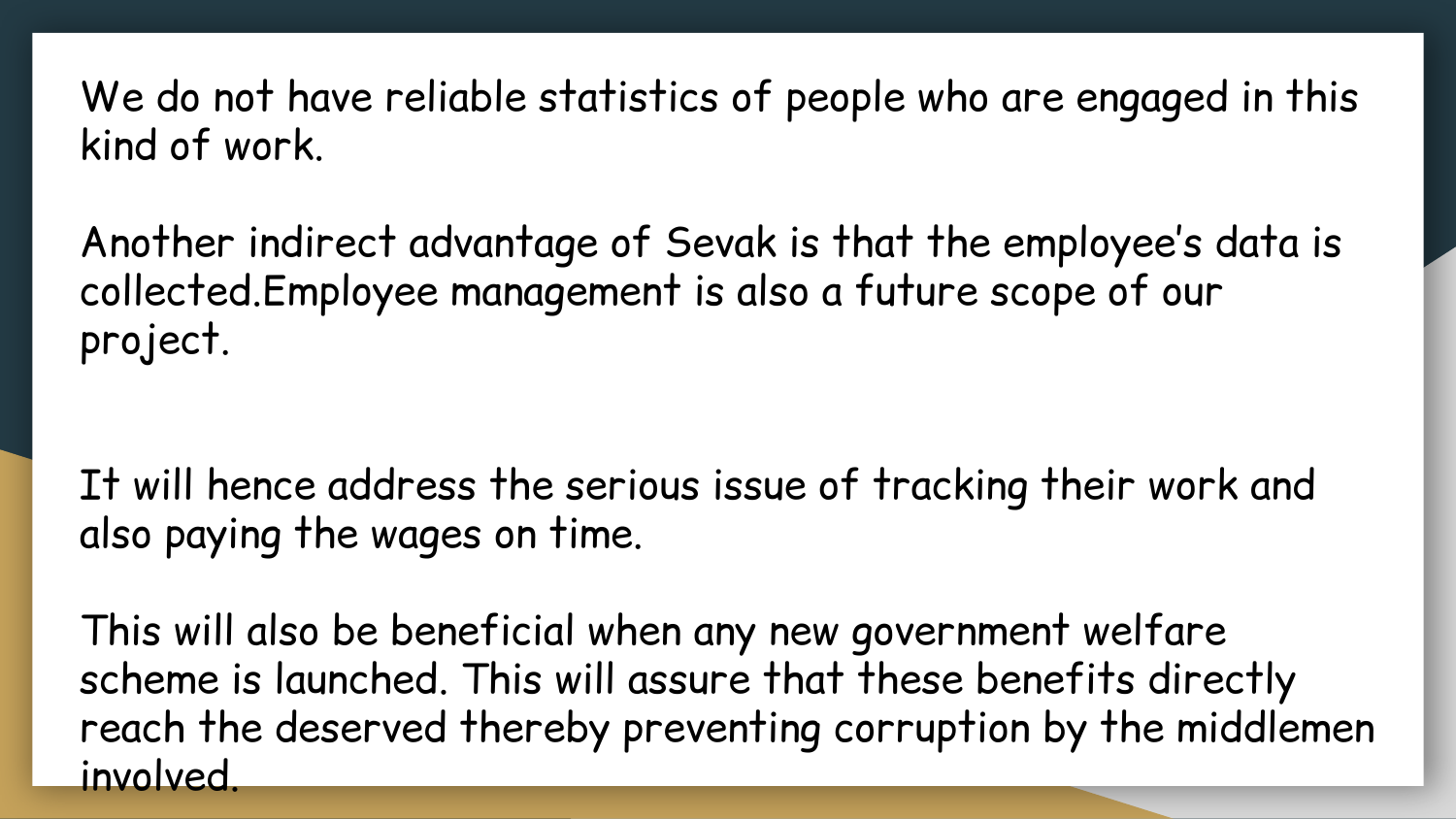

We do not have reliable statistics of people who are engaged in this kind of work.

Another indirect advantage of Sevak is that the employee’s data is collected.Employee management is also a future scope of our project.

It will hence address the serious issue of tracking their work and also paying the wages on time.

This will also be beneficial when any new government welfare scheme is launched. This will assure that these benefits directly reach the deserved thereby preventing corruption by the middlemen involved.